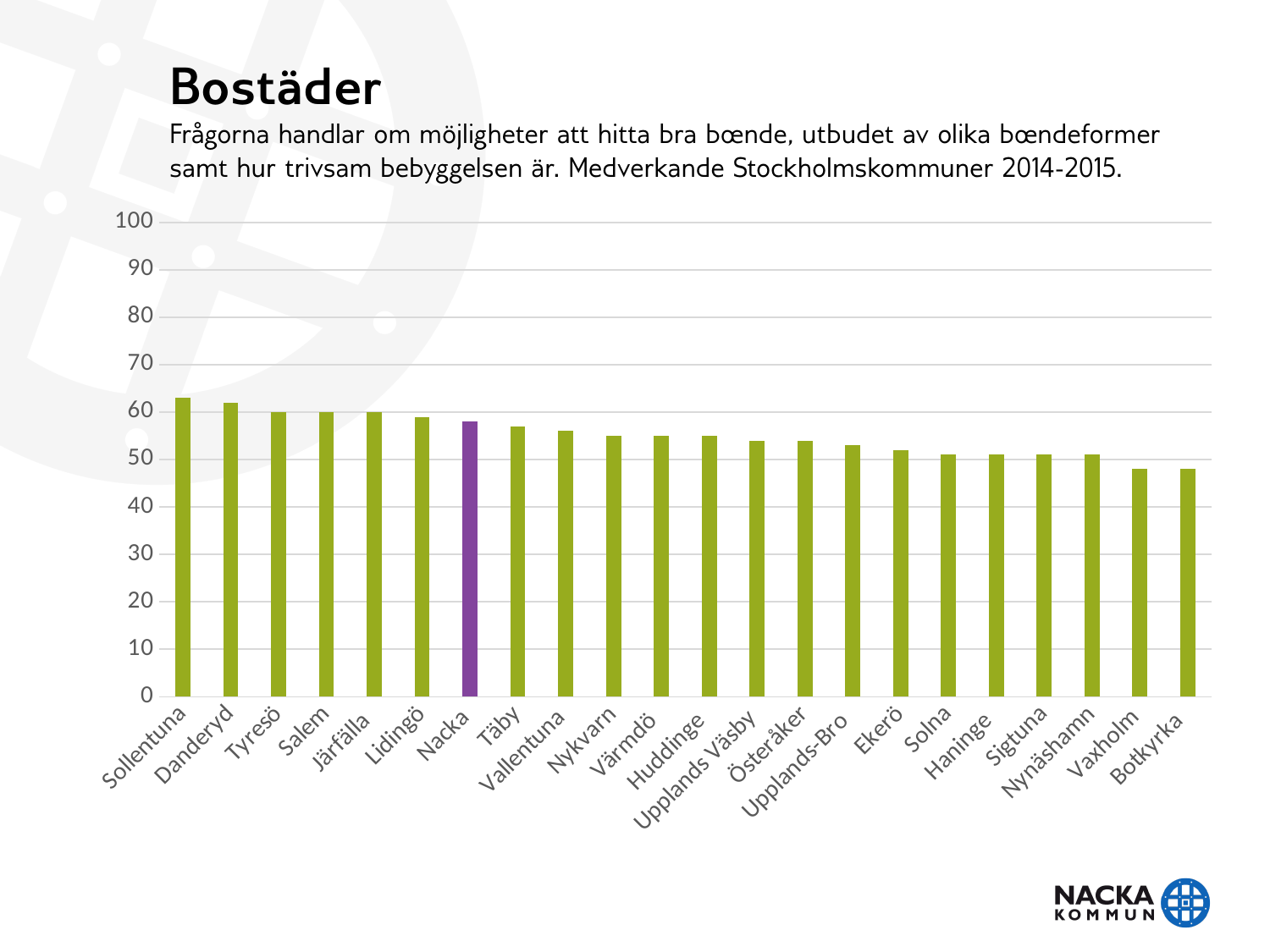

# Bostäder Frågorna handlar om möjligheter att hitta bra boende, utbudet av olika boendeformer samt hur trivsam bebyggelsen är. Medverkande Stockholmskommuner 2014-2015.

### Chart

| Category | Bostäder |
|---|---|
| Sollentuna | 63.0 |
| Danderyd | 62.0 |
| Tyresö | 60.0 |
| Salem | 60.0 |
| Järfälla   | 60.0 |
| Lidingö | 59.0 |
| Nacka  | 58.0 |
| Täby | 57.0 |
| Vallentuna  | 56.0 |
| Nykvarn | 55.0 |
| Värmdö   | 55.0 |
| Huddinge   | 55.0 |
| Upplands Väsby  | 54.0 |
| Österåker | 54.0 |
| Upplands-Bro   | 53.0 |
| Ekerö | 52.0 |
| Solna | 51.0 |
| Haninge   | 51.0 |
| Sigtuna | 51.0 |
| Nynäshamn | 51.0 |
| Vaxholm  | 48.0 |
| Botkyrka   | 48.0 |